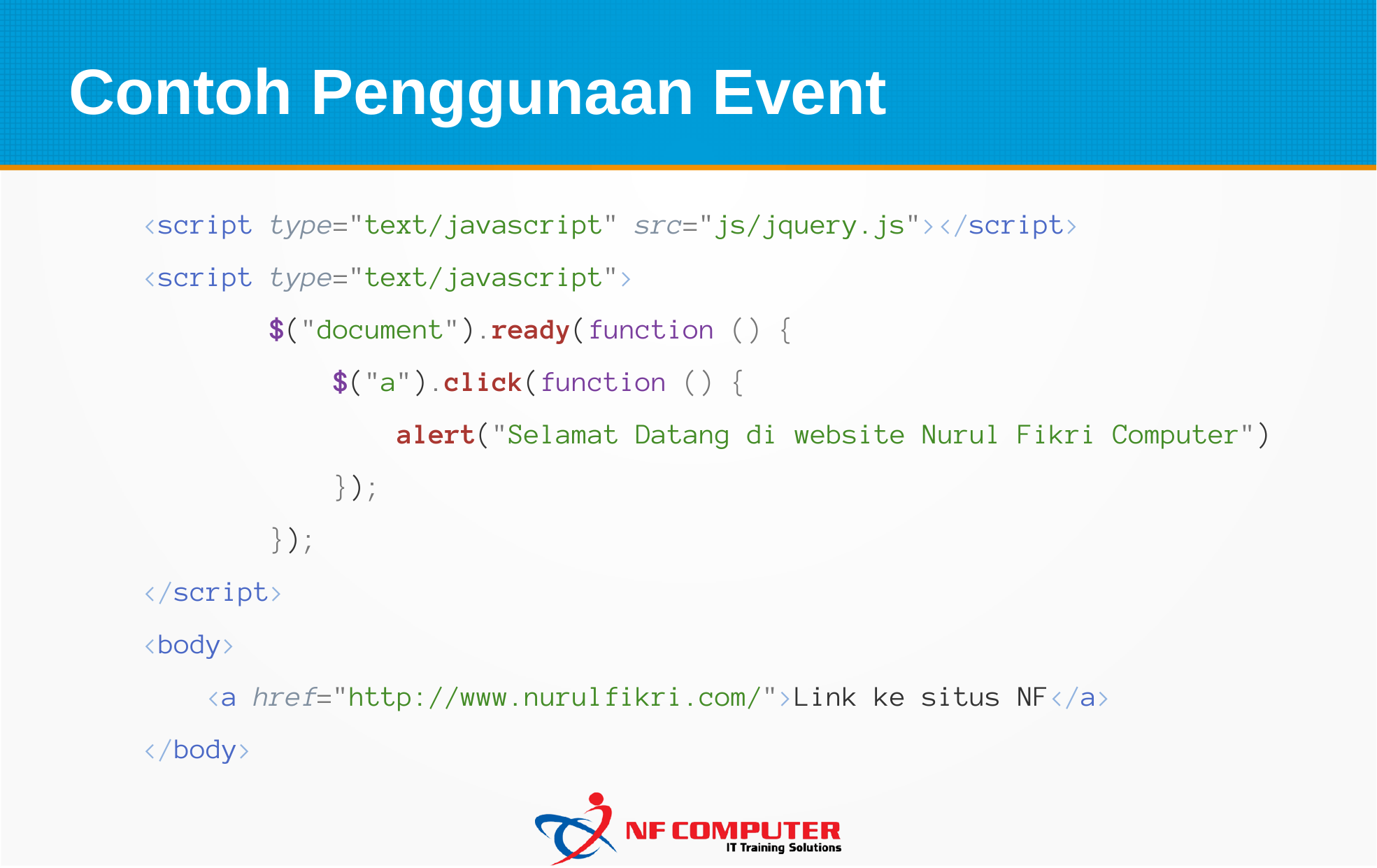

Contoh Penggunaan Event
    <script type="text/javascript" src="js/jquery.js"></script>
    <script type="text/javascript">
            $("document").ready(function () {
                $("a").click(function () {
                    alert("Selamat Datang di website Nurul Fikri Computer")
                });
            });
    </script>
    <body>
        <a href="http://www.nurulfikri.com/">Link ke situs NF</a>
    </body>